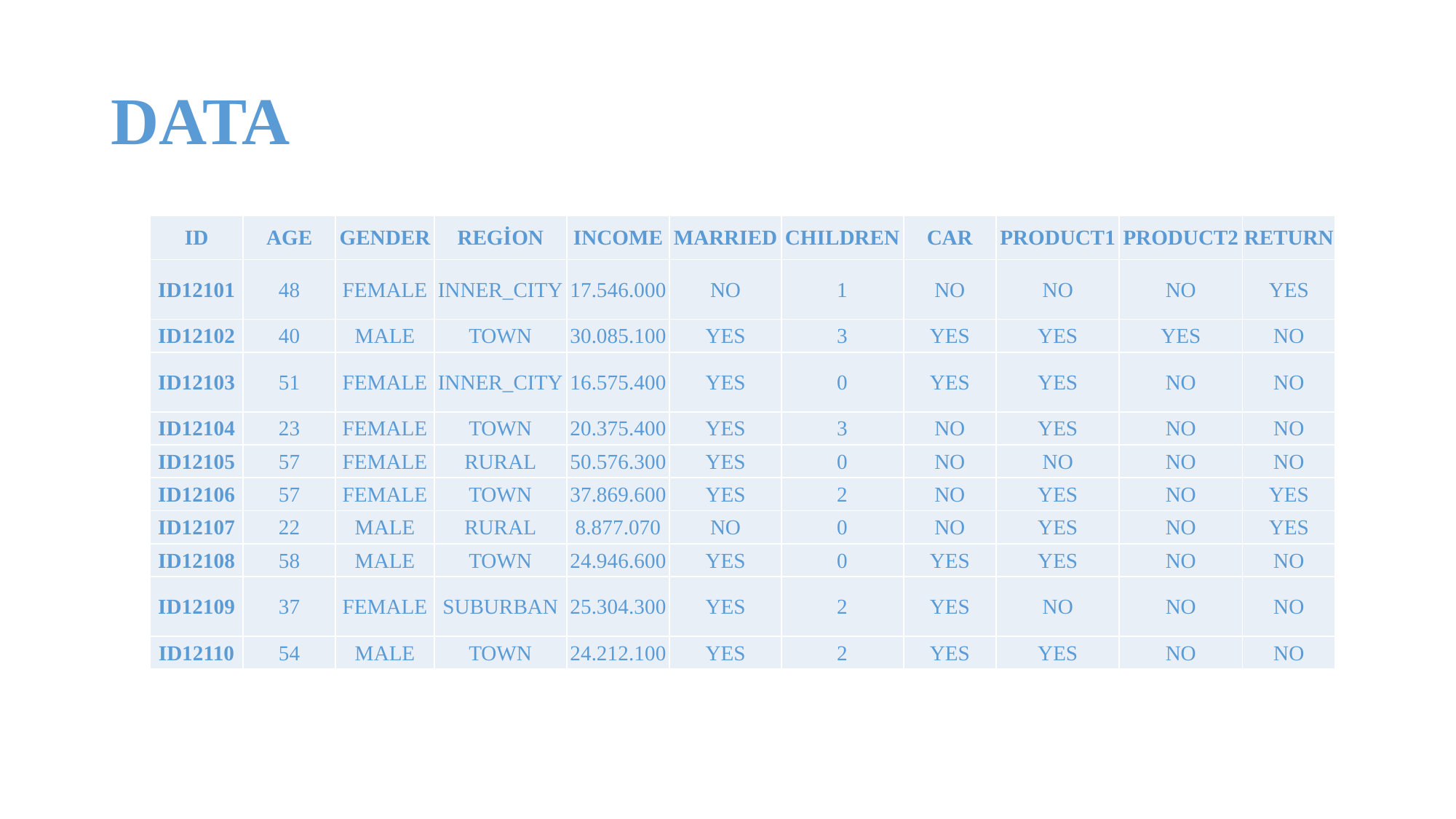

# DATA
| ID | AGE | GENDER | REGİON | INCOME | MARRIED | CHILDREN | CAR | PRODUCT1 | PRODUCT2 | RETURN |
| --- | --- | --- | --- | --- | --- | --- | --- | --- | --- | --- |
| ID12101 | 48 | FEMALE | INNER\_CITY | 17.546.000 | NO | 1 | NO | NO | NO | YES |
| ID12102 | 40 | MALE | TOWN | 30.085.100 | YES | 3 | YES | YES | YES | NO |
| ID12103 | 51 | FEMALE | INNER\_CITY | 16.575.400 | YES | 0 | YES | YES | NO | NO |
| ID12104 | 23 | FEMALE | TOWN | 20.375.400 | YES | 3 | NO | YES | NO | NO |
| ID12105 | 57 | FEMALE | RURAL | 50.576.300 | YES | 0 | NO | NO | NO | NO |
| ID12106 | 57 | FEMALE | TOWN | 37.869.600 | YES | 2 | NO | YES | NO | YES |
| ID12107 | 22 | MALE | RURAL | 8.877.070 | NO | 0 | NO | YES | NO | YES |
| ID12108 | 58 | MALE | TOWN | 24.946.600 | YES | 0 | YES | YES | NO | NO |
| ID12109 | 37 | FEMALE | SUBURBAN | 25.304.300 | YES | 2 | YES | NO | NO | NO |
| ID12110 | 54 | MALE | TOWN | 24.212.100 | YES | 2 | YES | YES | NO | NO |